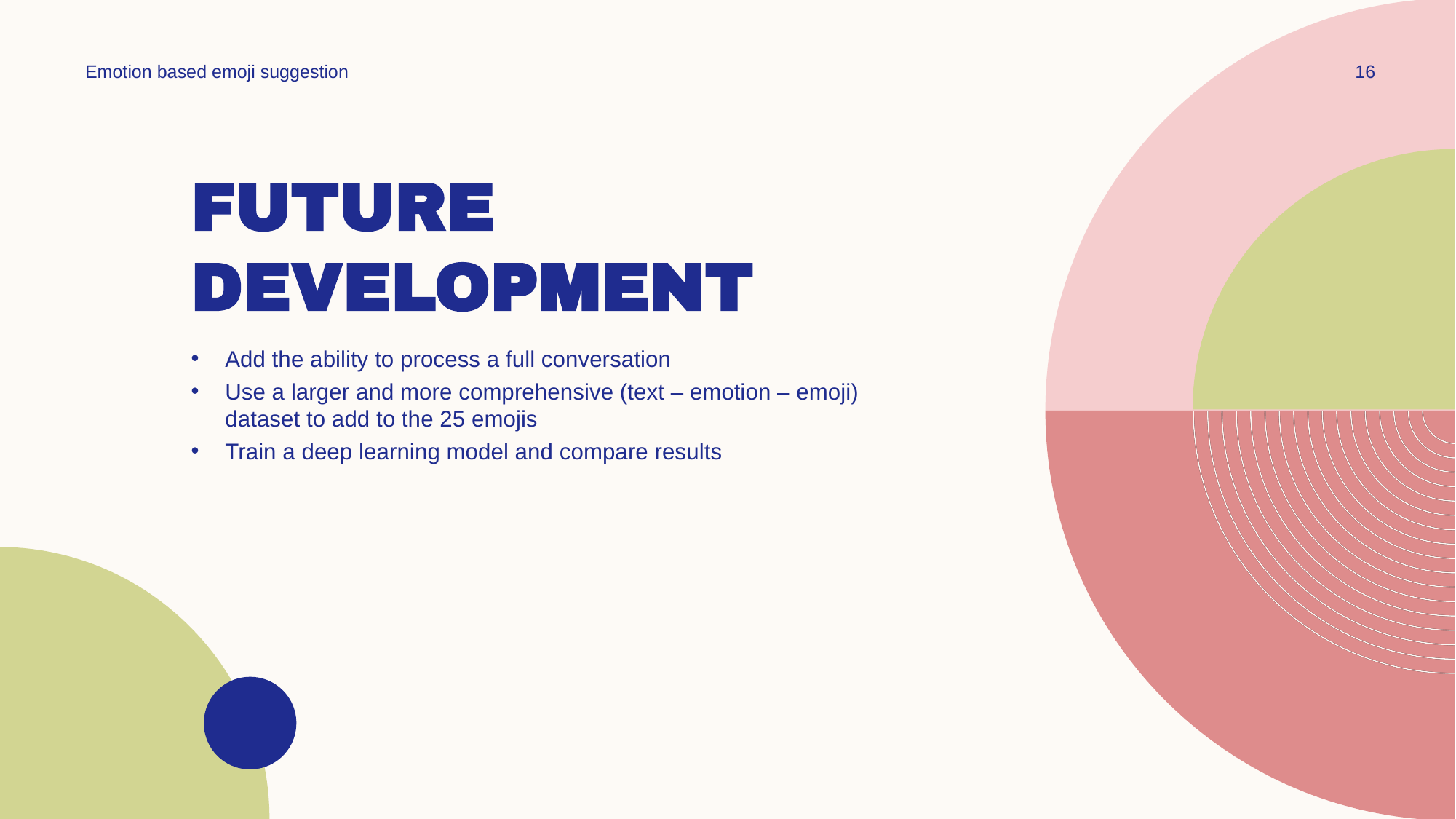

Emotion based emoji suggestion
16
# Future development
Add the ability to process a full conversation
Use a larger and more comprehensive (text – emotion – emoji) dataset to add to the 25 emojis
Train a deep learning model and compare results